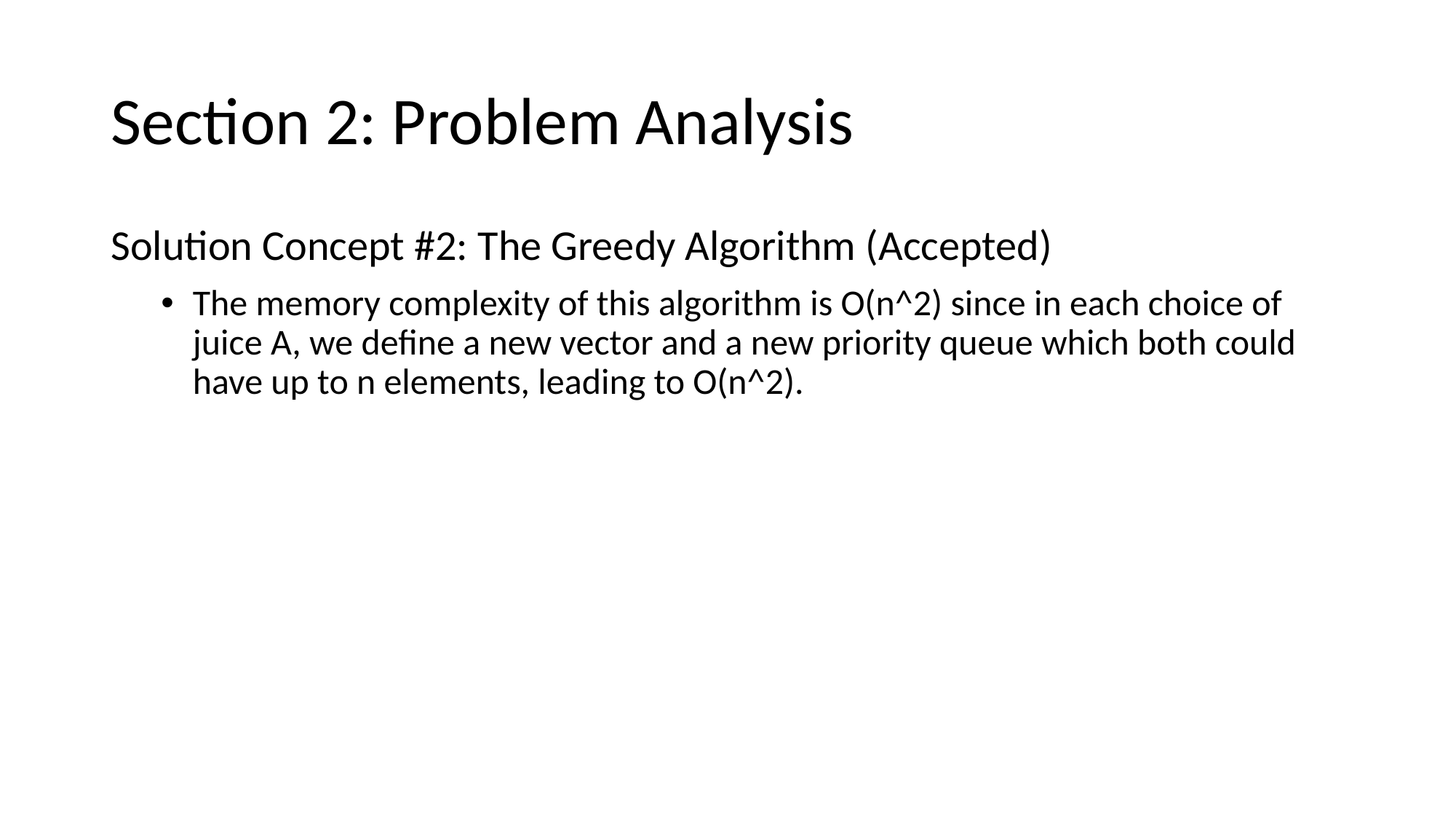

# Section 2: Problem Analysis
Solution Concept #2: The Greedy Algorithm (Accepted)
The memory complexity of this algorithm is O(n^2) since in each choice of juice A, we define a new vector and a new priority queue which both could have up to n elements, leading to O(n^2).